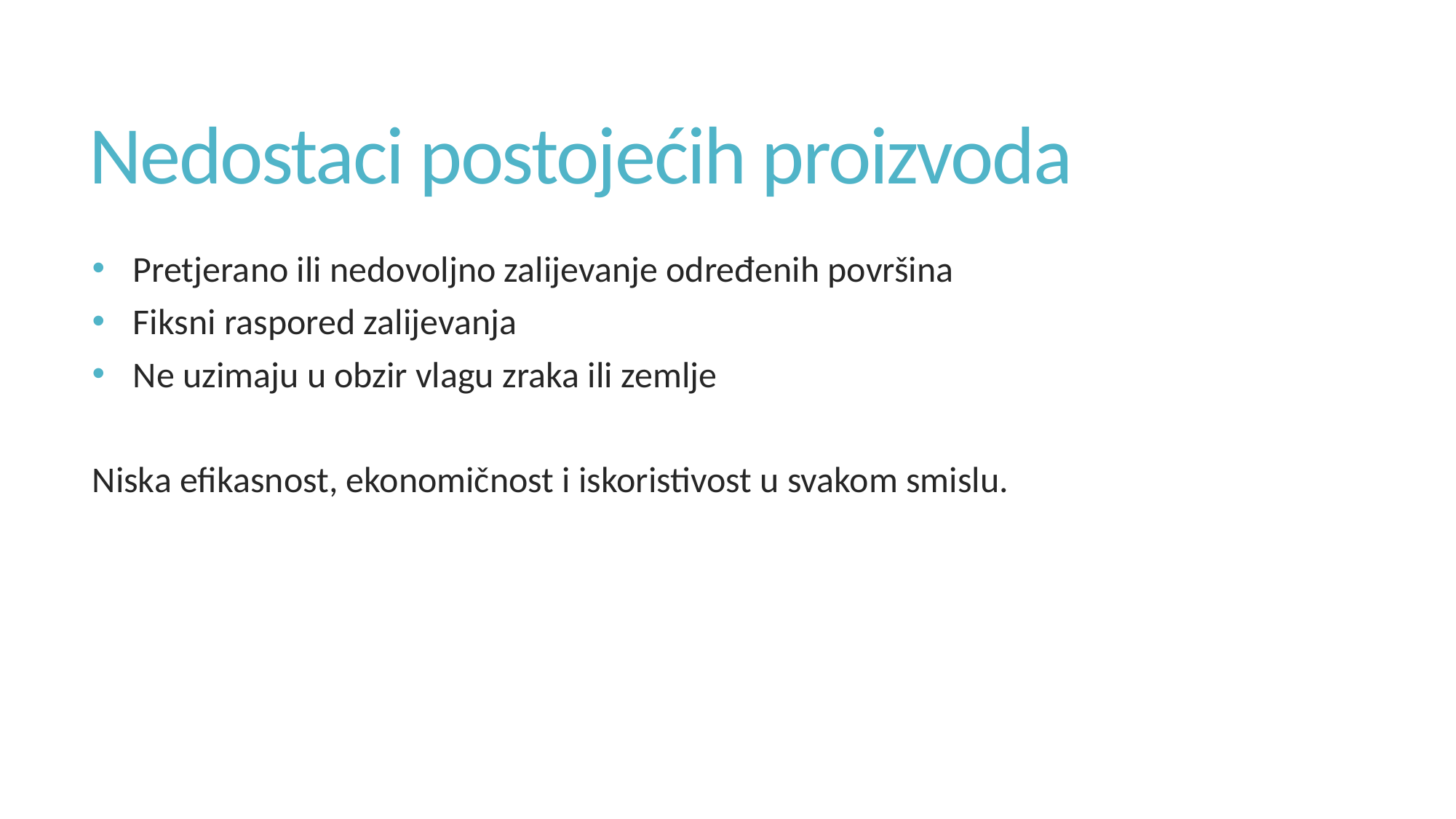

# Nedostaci postojećih proizvoda
Pretjerano ili nedovoljno zalijevanje određenih površina
Fiksni raspored zalijevanja
Ne uzimaju u obzir vlagu zraka ili zemlje

Niska efikasnost, ekonomičnost i iskoristivost u svakom smislu.